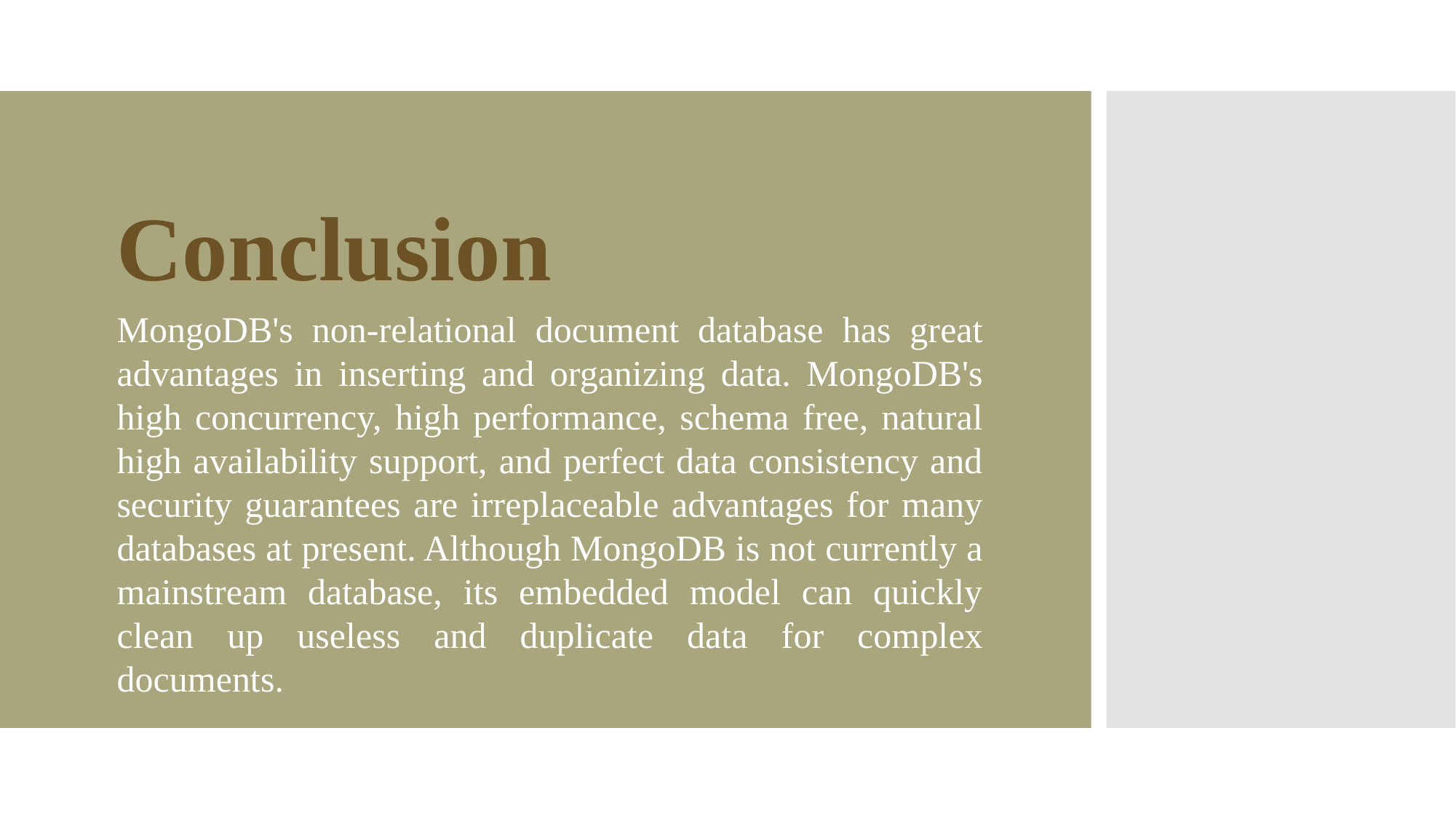

Conclusion

MongoDB's non-relational document database has great advantages in inserting and organizing data. MongoDB's high concurrency, high performance, schema free, natural high availability support, and perfect data consistency and security guarantees are irreplaceable advantages for many databases at present. Although MongoDB is not currently a mainstream database, its embedded model can quickly clean up useless and duplicate data for complex documents.